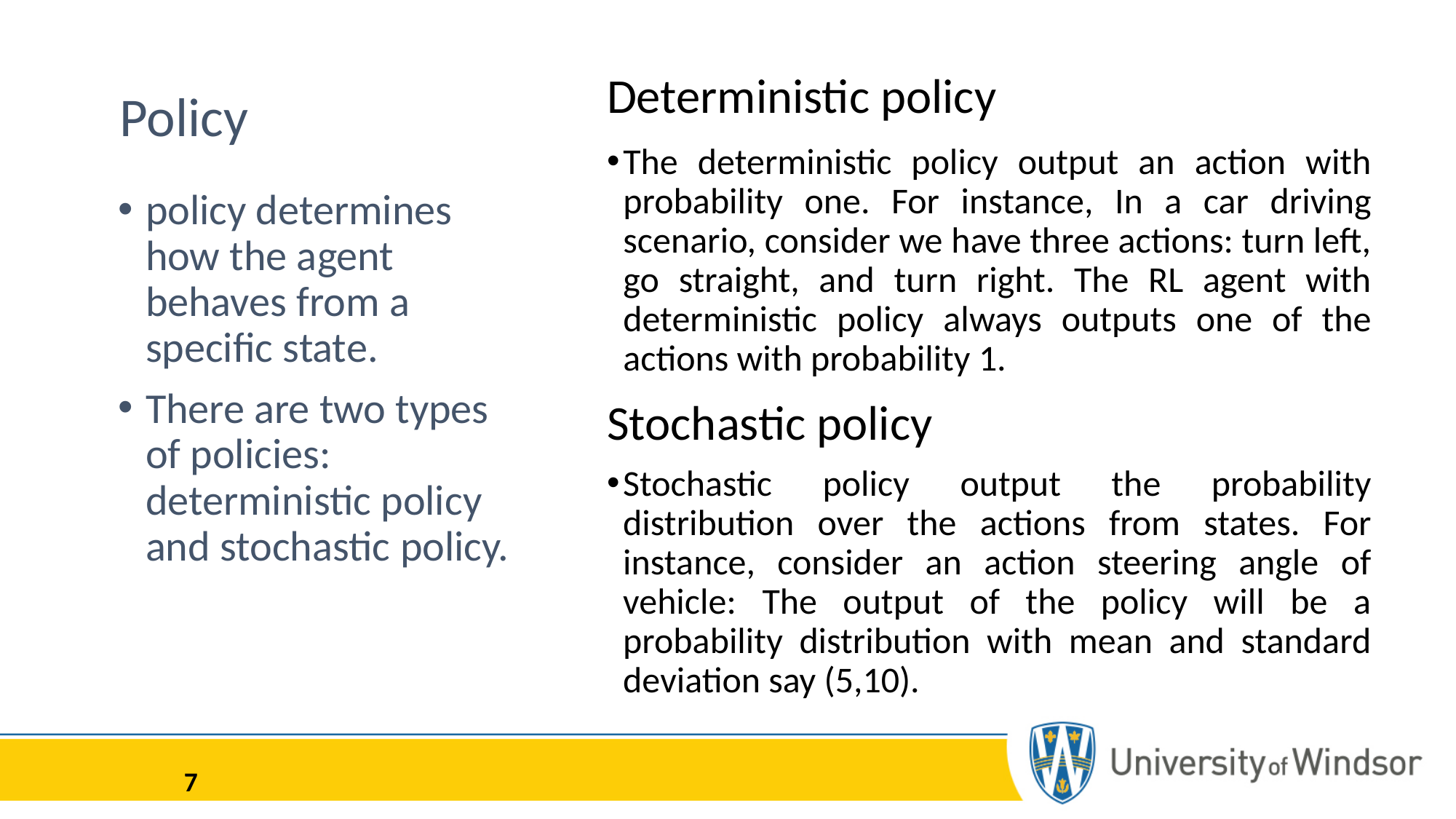

# Policy
Deterministic policy
The deterministic policy output an action with probability one. For instance, In a car driving scenario, consider we have three actions: turn left, go straight, and turn right. The RL agent with deterministic policy always outputs one of the actions with probability 1.
policy determines how the agent behaves from a specific state.
There are two types of policies: deterministic policy and stochastic policy.
Stochastic policy
Stochastic policy output the probability distribution over the actions from states. For instance, consider an action steering angle of vehicle: The output of the policy will be a probability distribution with mean and standard deviation say (5,10).
7